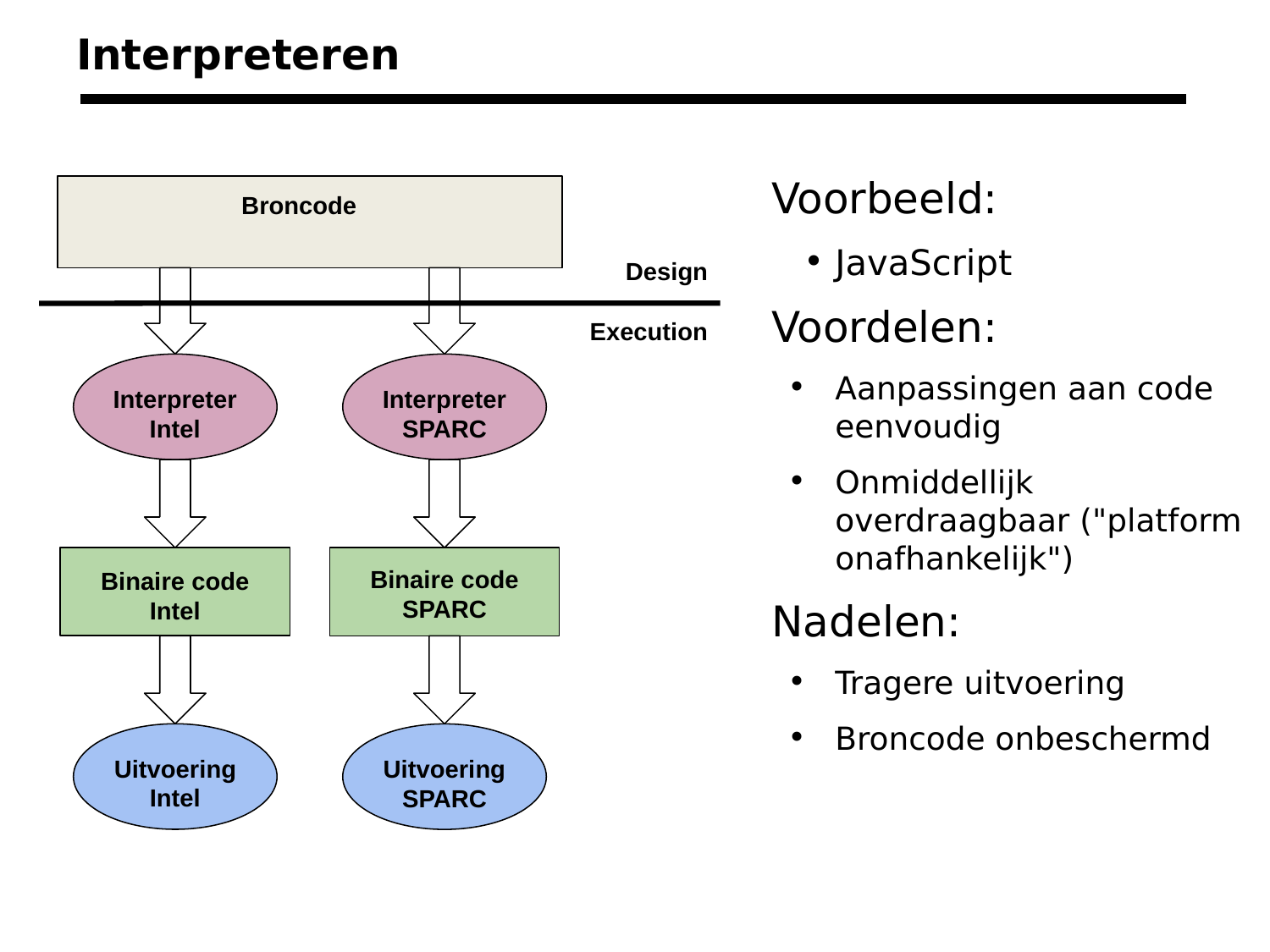

# Interpreteren
Voorbeeld:
JavaScript
Voordelen:
Aanpassingen aan code eenvoudig
Onmiddellijk overdraagbaar ("platform onafhankelijk")
Nadelen:
Tragere uitvoering
Broncode onbeschermd

Broncode
Design

Execution

Interpreter
Intel

Interpreter
SPARC

Binaire code
Intel

Binaire code
SPARC

Uitvoering
Intel

Uitvoering
SPARC